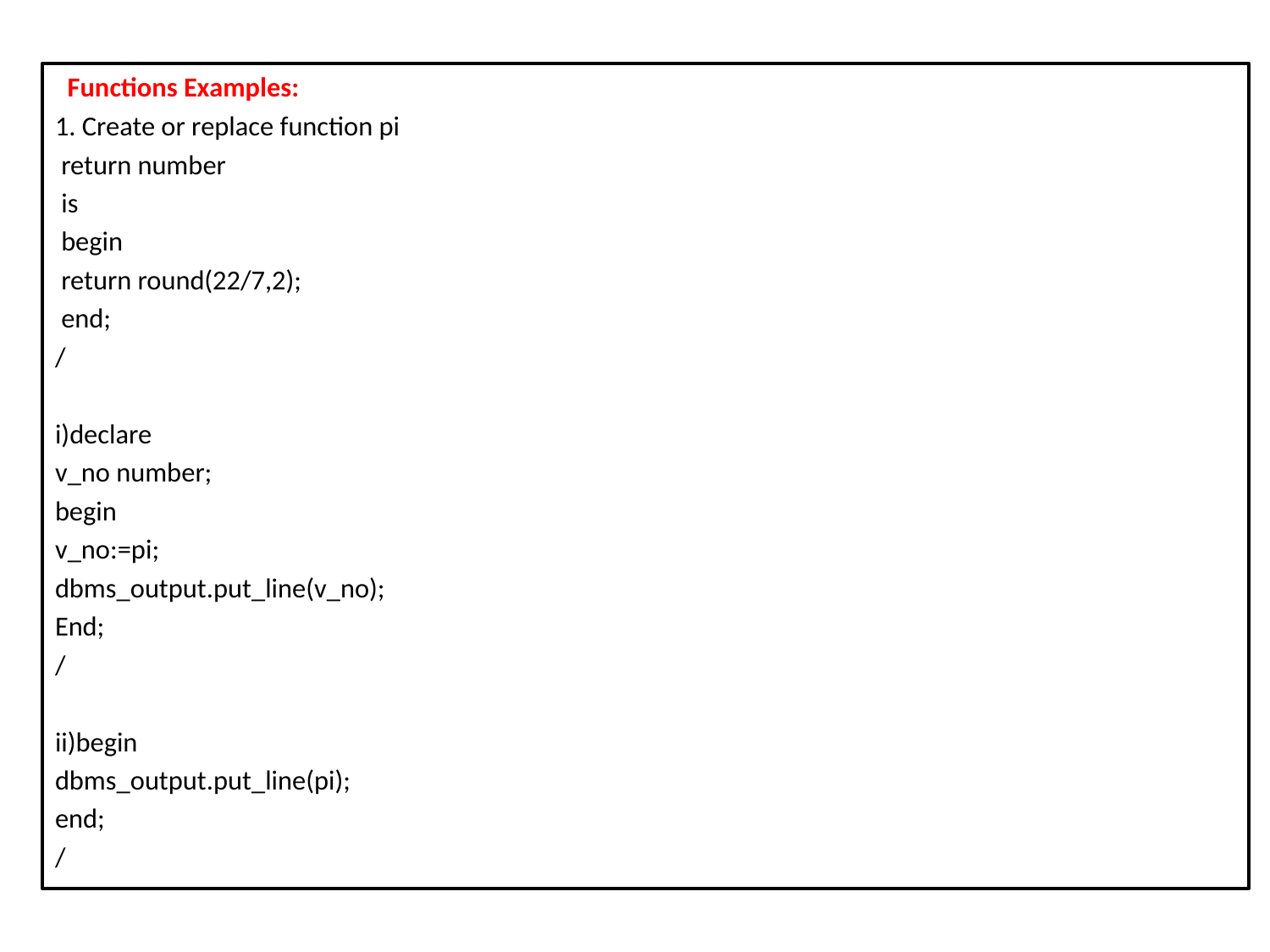

Functions Examples:
1. Create or replace function pi
 return number
 is
 begin
 return round(22/7,2);
 end;
/

i)declare
v_no number;
begin
v_no:=pi;
dbms_output.put_line(v_no);
End;
/

ii)begin
dbms_output.put_line(pi);
end;
/